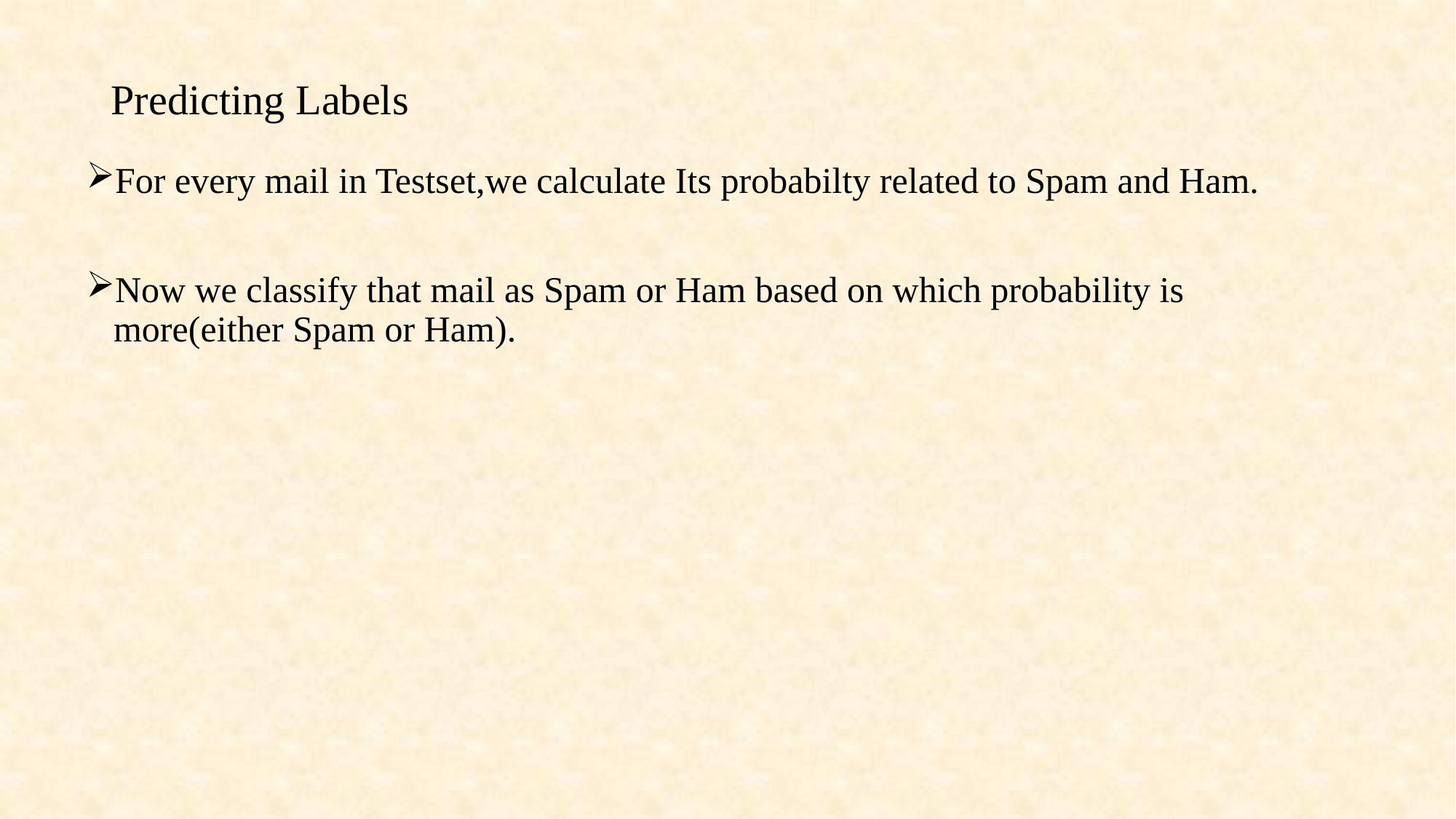

# Predicting Labels
For every mail in Testset,we calculate Its probabilty related to Spam and Ham.

Now we classify that mail as Spam or Ham based on which probability is more(either Spam or Ham).